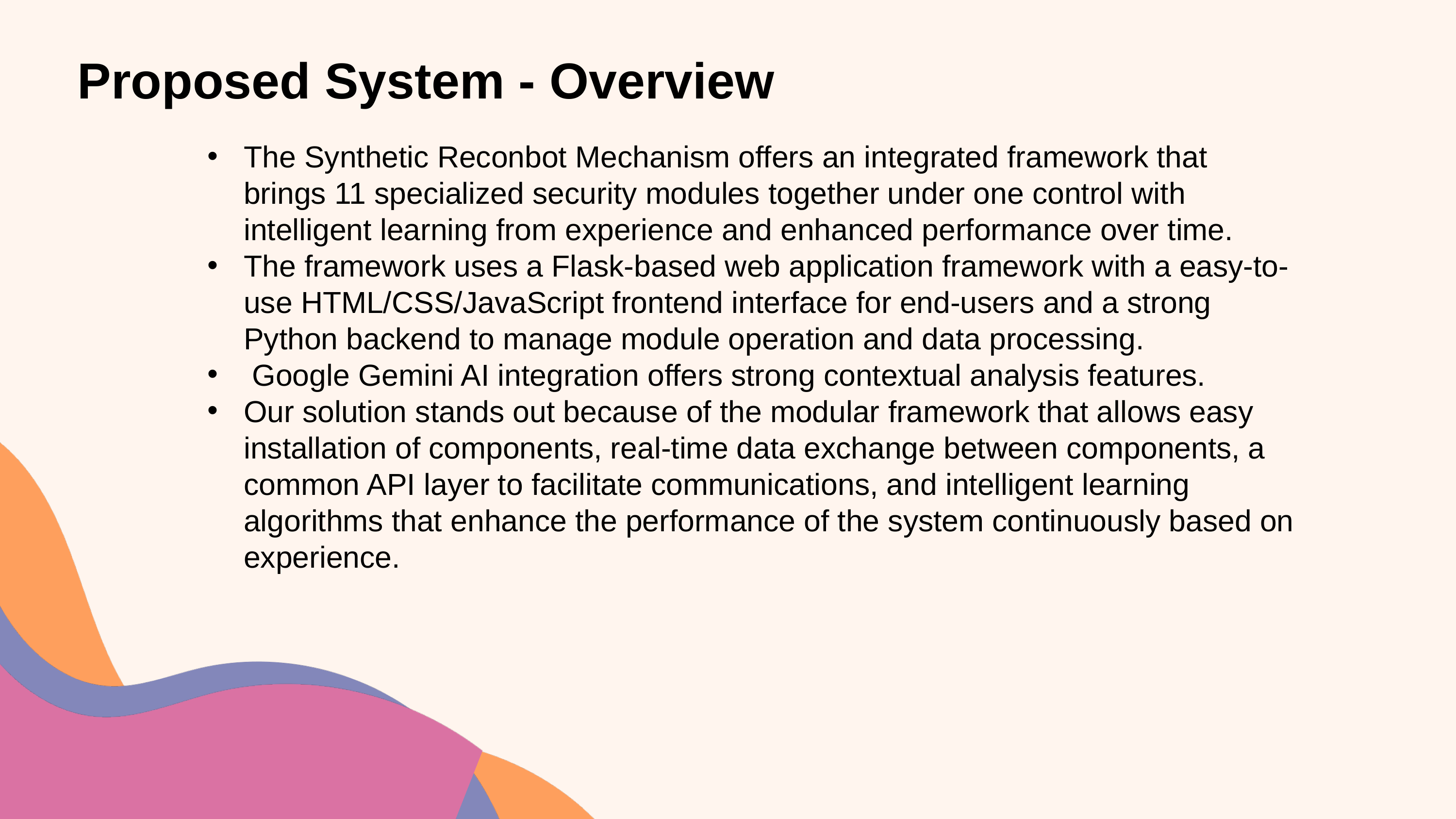

Proposed System - Overview
The Synthetic Reconbot Mechanism offers an integrated framework that brings 11 specialized security modules together under one control with intelligent learning from experience and enhanced performance over time.
The framework uses a Flask-based web application framework with a easy-to-use HTML/CSS/JavaScript frontend interface for end-users and a strong Python backend to manage module operation and data processing.
 Google Gemini AI integration offers strong contextual analysis features.
Our solution stands out because of the modular framework that allows easy installation of components, real-time data exchange between components, a common API layer to facilitate communications, and intelligent learning algorithms that enhance the performance of the system continuously based on experience.